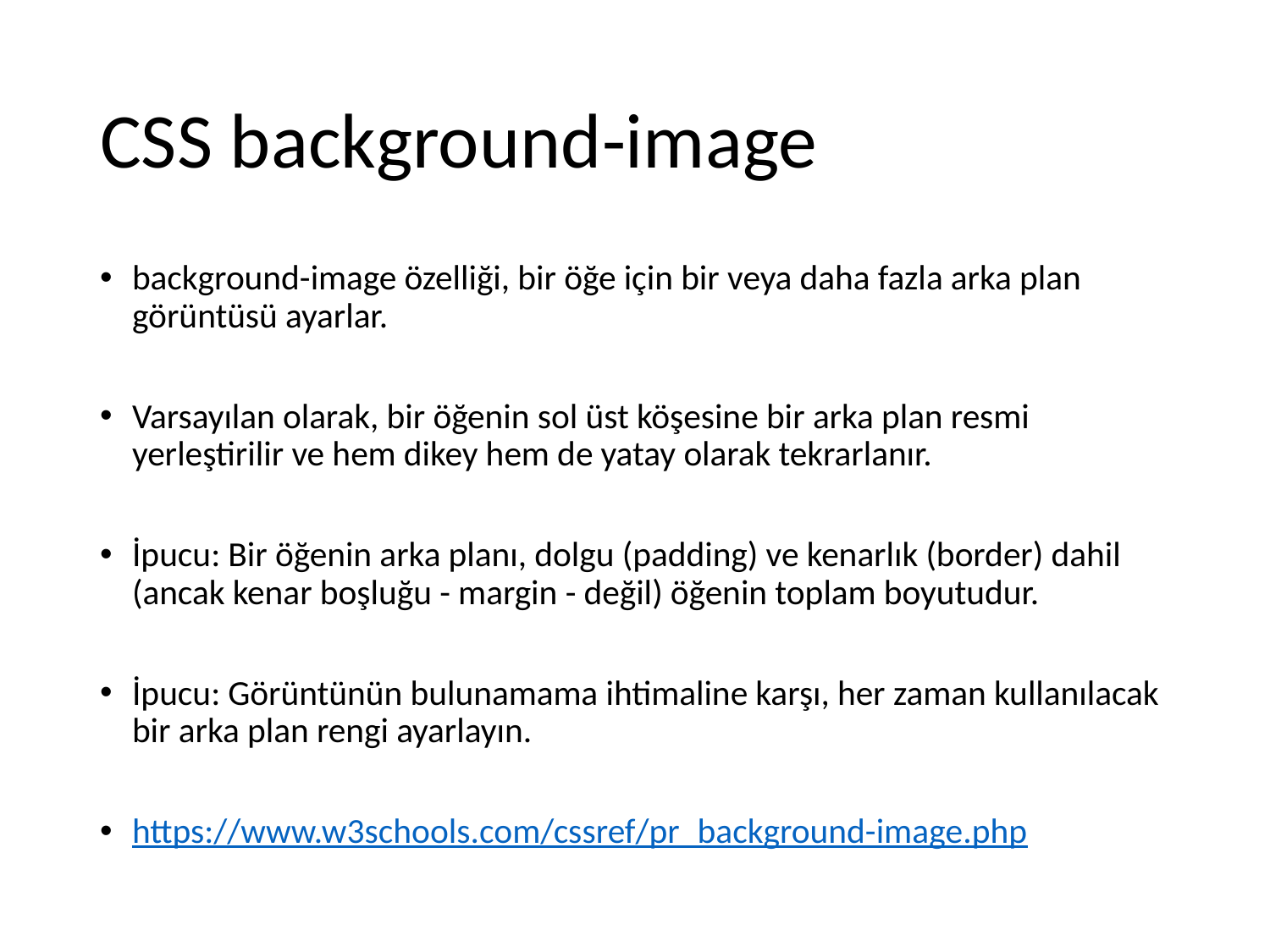

# CSS background-image
background-image özelliği, bir öğe için bir veya daha fazla arka plan görüntüsü ayarlar.

Varsayılan olarak, bir öğenin sol üst köşesine bir arka plan resmi yerleştirilir ve hem dikey hem de yatay olarak tekrarlanır.

İpucu: Bir öğenin arka planı, dolgu (padding) ve kenarlık (border) dahil (ancak kenar boşluğu - margin - değil) öğenin toplam boyutudur.

İpucu: Görüntünün bulunamama ihtimaline karşı, her zaman kullanılacak bir arka plan rengi ayarlayın.

https://www.w3schools.com/cssref/pr_background-image.php